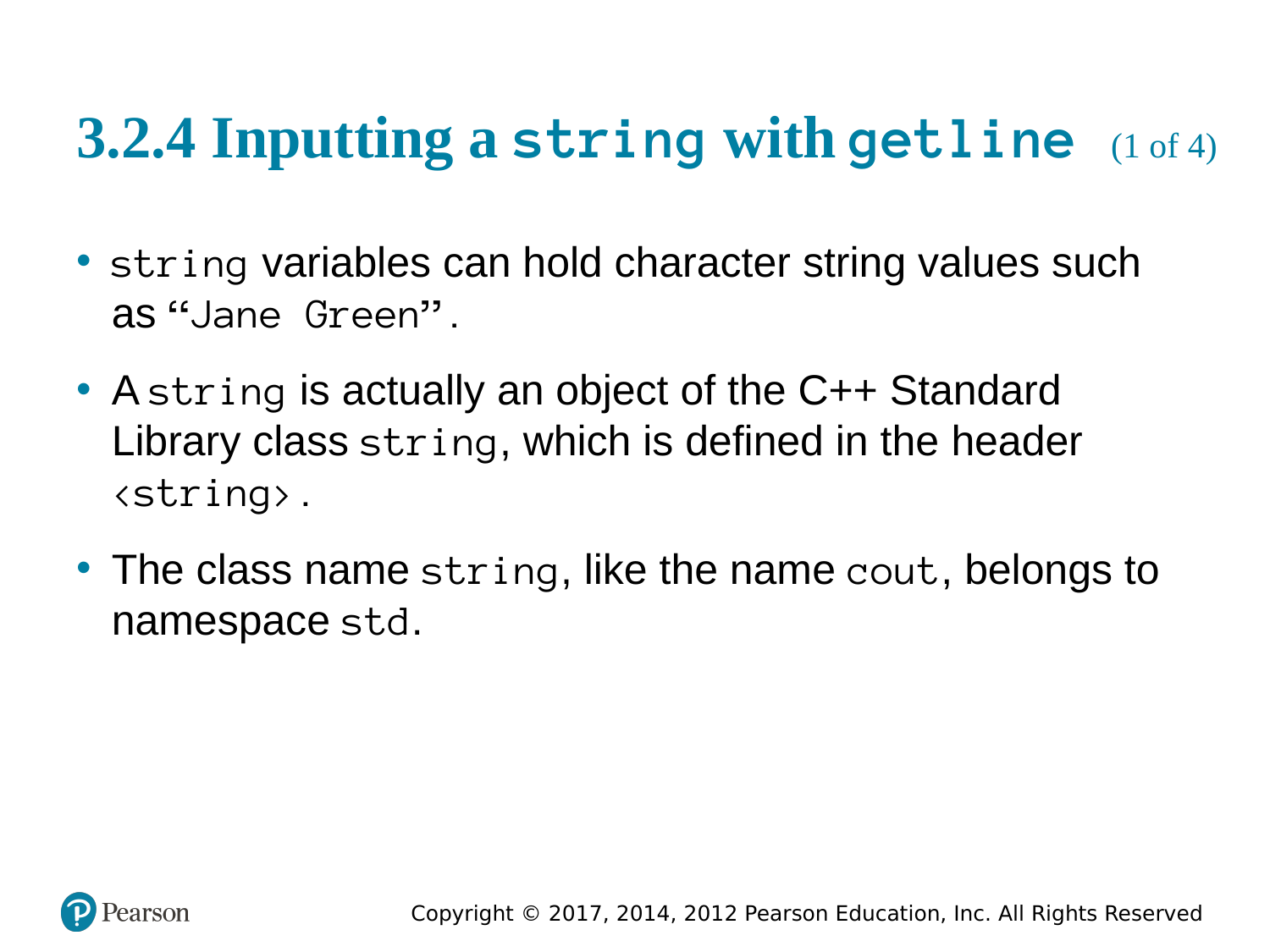

# 3.2.4 Inputting a string with getline (1 of 4)
string variables can hold character string values such as “Jane Green”.
A string is actually an object of the C++ Standard Library class string, which is defined in the header <string>.
The class name string, like the name c out, belongs to namespace std.